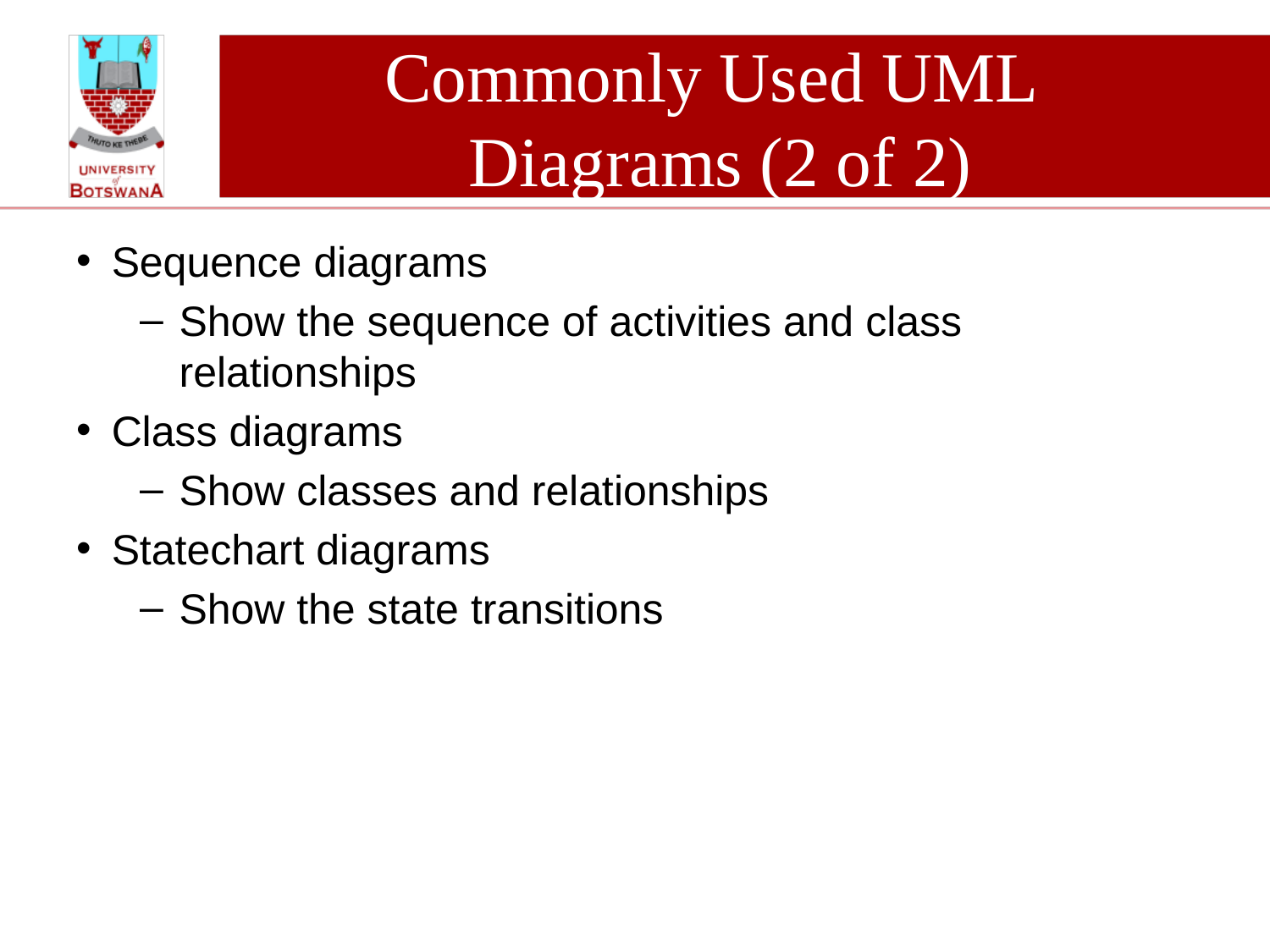

# Commonly Used UML Diagrams (2 of 2)
Sequence diagrams
Show the sequence of activities and class relationships
Class diagrams
Show classes and relationships
Statechart diagrams
Show the state transitions